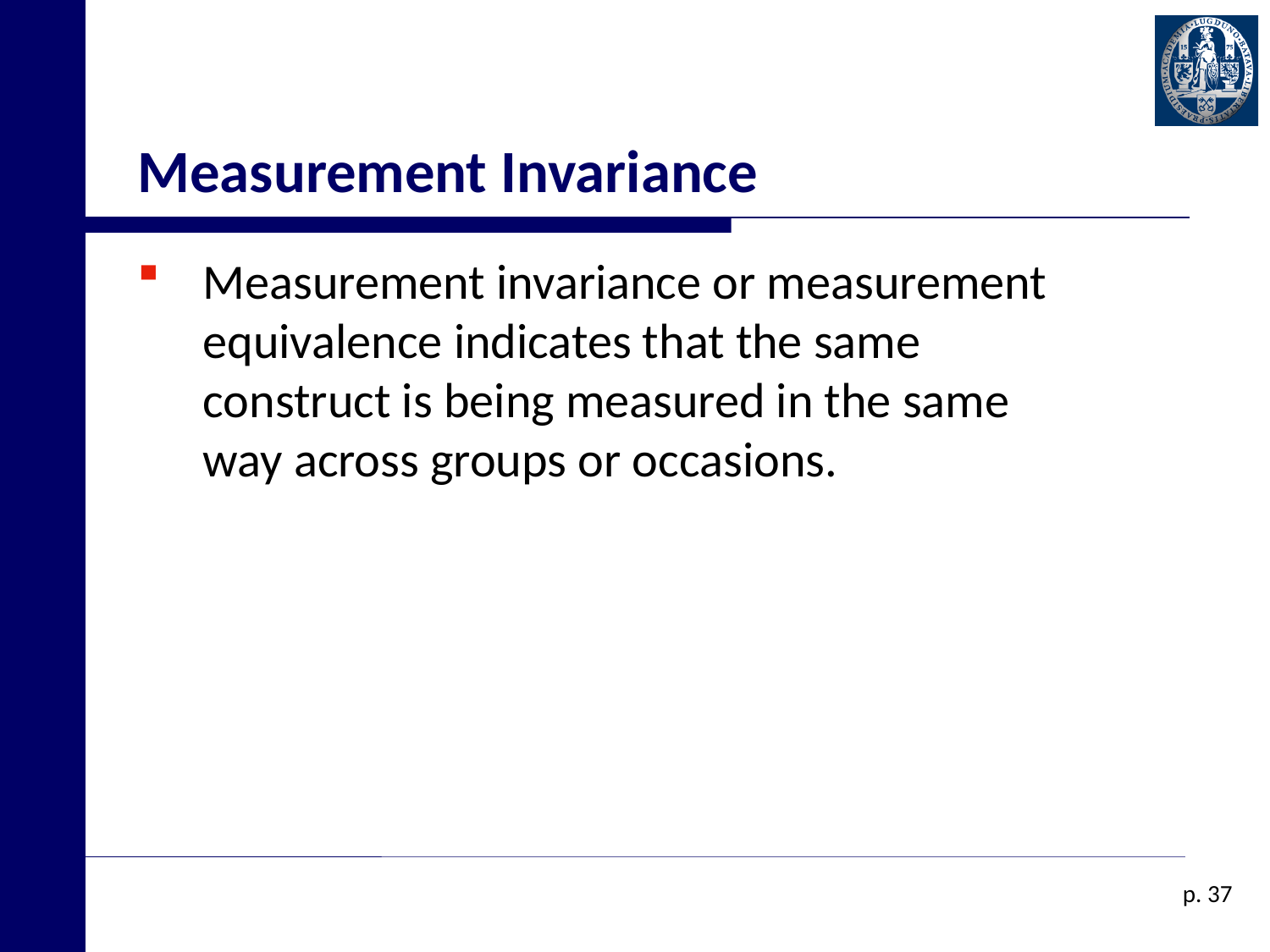

# Measurement Invariance
Measurement invariance or measurement equivalence indicates that the same construct is being measured in the same way across groups or occasions.

p. 37